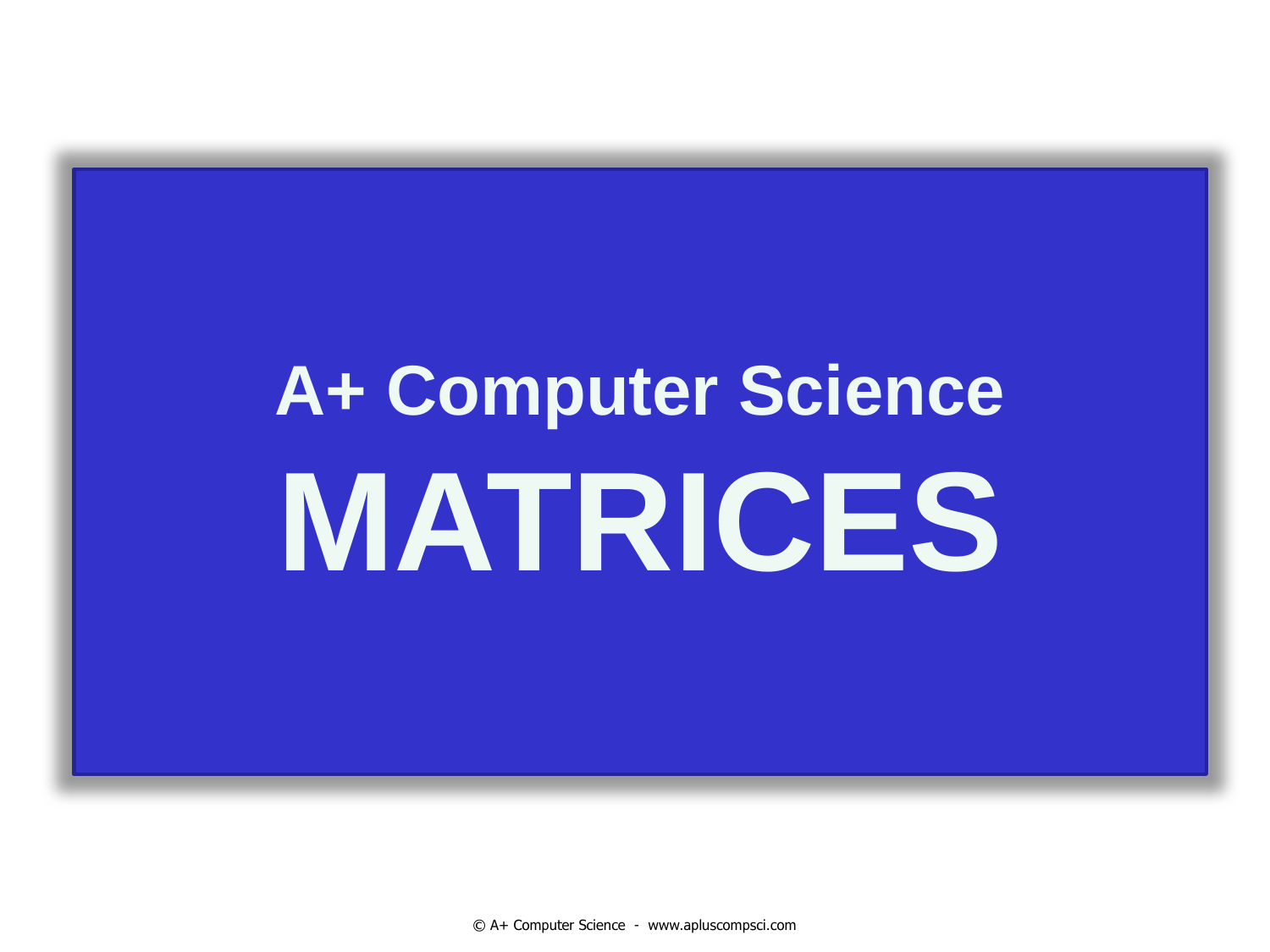

A+ Computer Science
MATRICES

© A+ Computer Science  -  www.apluscompsci.com